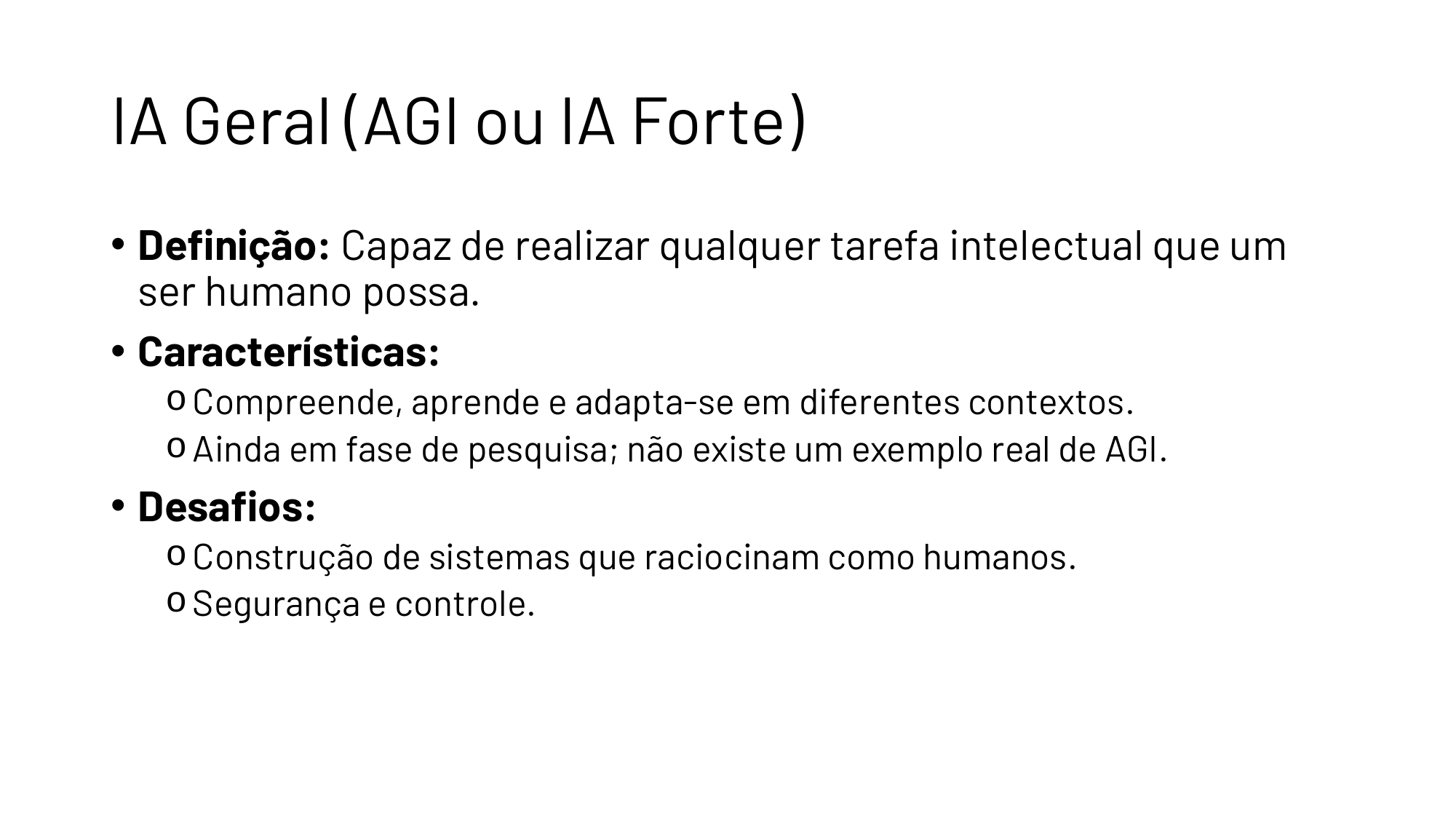

# IA Geral (AGI ou IA Forte)
Definição: Capaz de realizar qualquer tarefa intelectual que um ser humano possa.
Características:
Compreende, aprende e adapta-se em diferentes contextos.
Ainda em fase de pesquisa; não existe um exemplo real de AGI.
Desafios:
Construção de sistemas que raciocinam como humanos.
Segurança e controle.